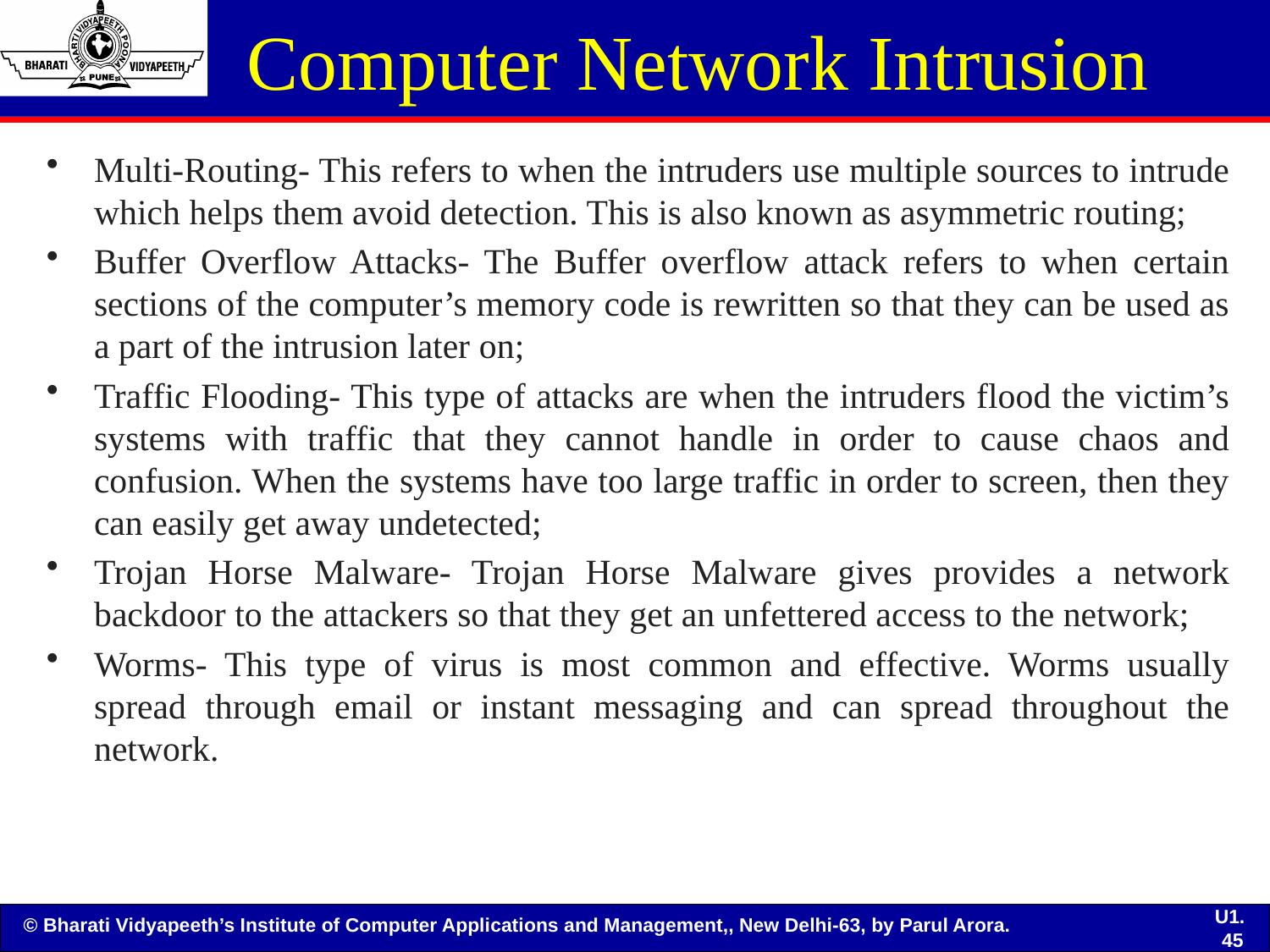

# Computer Network Intrusion
Multi-Routing- This refers to when the intruders use multiple sources to intrude which helps them avoid detection. This is also known as asymmetric routing;
Buffer Overflow Attacks- The Buffer overflow attack refers to when certain sections of the computer’s memory code is rewritten so that they can be used as a part of the intrusion later on;
Traffic Flooding- This type of attacks are when the intruders flood the victim’s systems with traffic that they cannot handle in order to cause chaos and confusion. When the systems have too large traffic in order to screen, then they can easily get away undetected;
Trojan Horse Malware- Trojan Horse Malware gives provides a network backdoor to the attackers so that they get an unfettered access to the network;
Worms- This type of virus is most common and effective. Worms usually spread through email or instant messaging and can spread throughout the network.